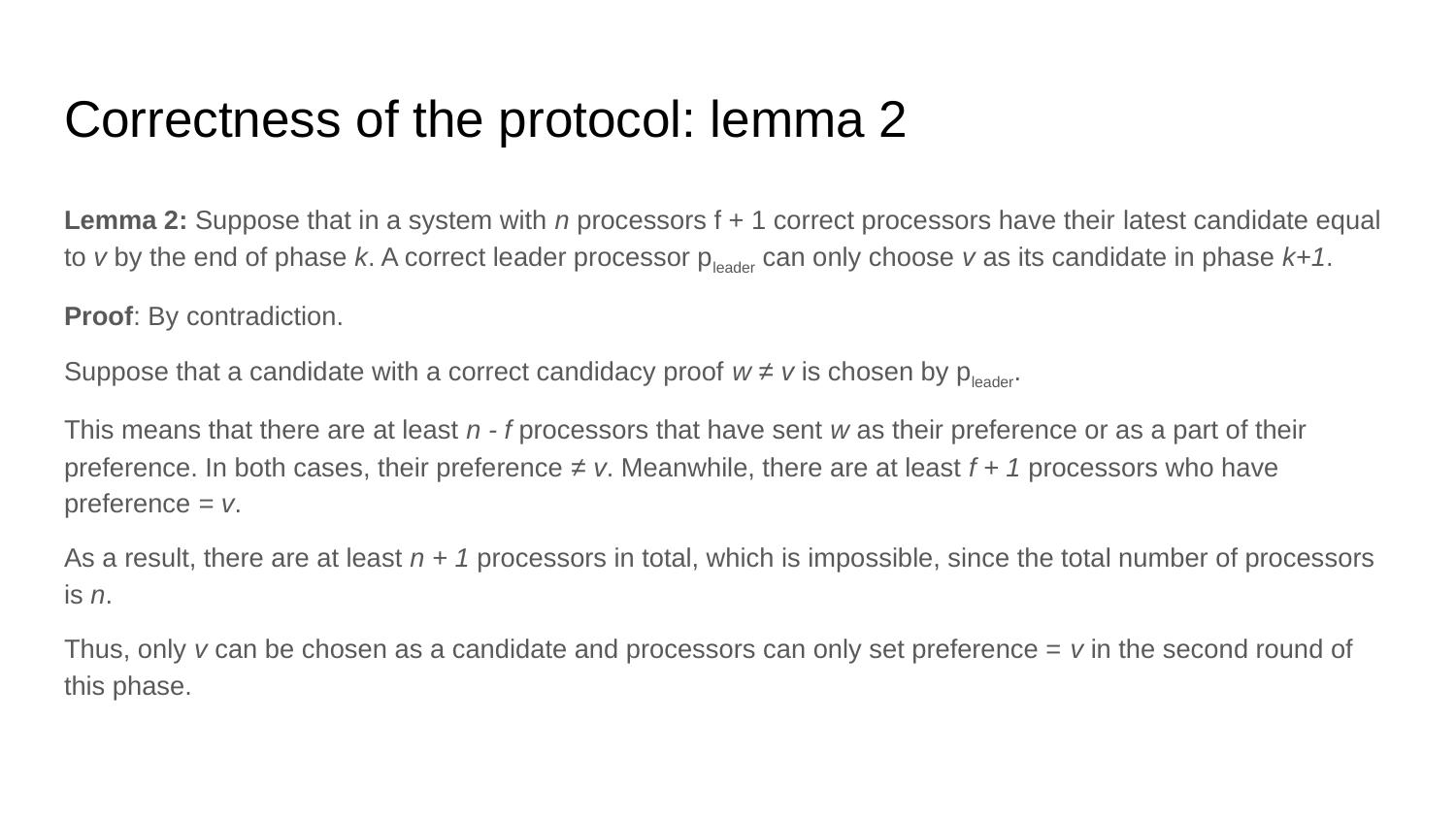

# Correctness of the protocol: lemma 2

Lemma 2: Suppose that in a system with n processors f + 1 correct processors have their latest candidate equal to v by the end of phase k. A correct leader processor pleader can only choose v as its candidate in phase k+1.
Proof: By contradiction.
Suppose that a candidate with a correct candidacy proof w ≠ v is chosen by pleader.
This means that there are at least n - f processors that have sent w as their preference or as a part of their preference. In both cases, their preference ≠ v. Meanwhile, there are at least f + 1 processors who have preference = v.
As a result, there are at least n + 1 processors in total, which is impossible, since the total number of processors is n.
Thus, only v can be chosen as a candidate and processors can only set preference = v in the second round of this phase.